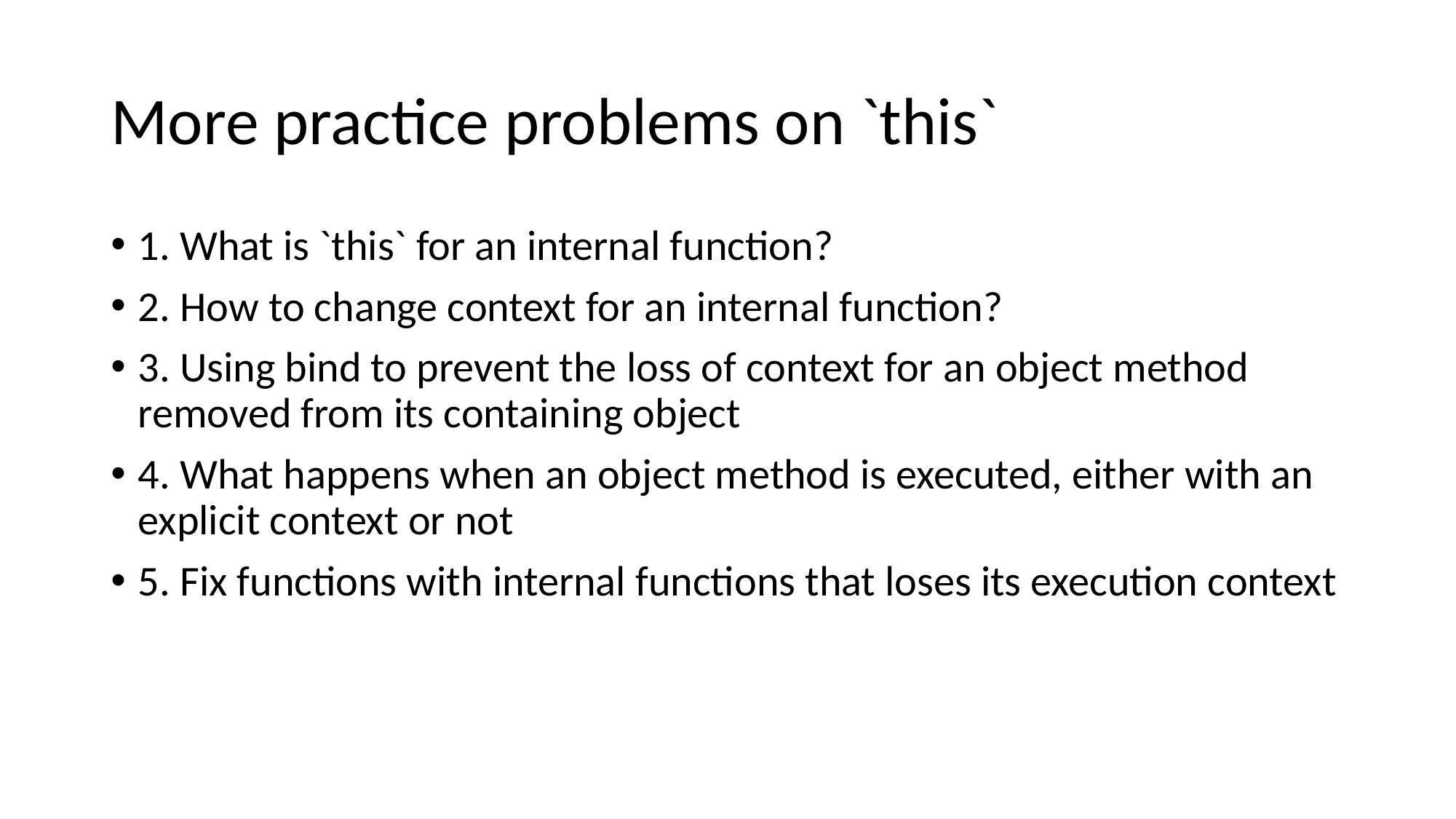

# More practice problems on `this`
1. What is `this` for an internal function?
2. How to change context for an internal function?
3. Using bind to prevent the loss of context for an object method removed from its containing object
4. What happens when an object method is executed, either with an explicit context or not
5. Fix functions with internal functions that loses its execution context